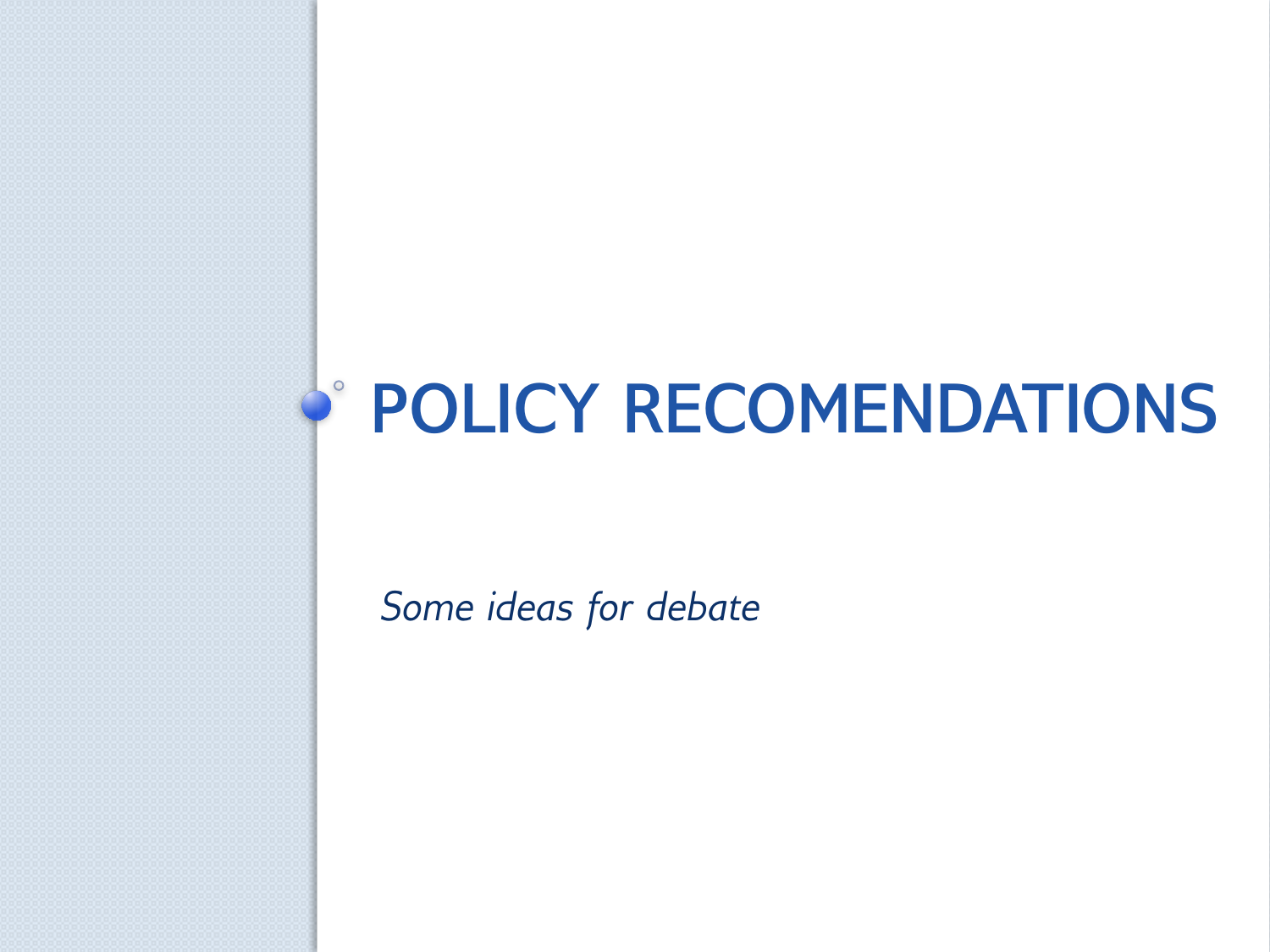

# POLICY RECOMENDATIONS
Some ideas for debate